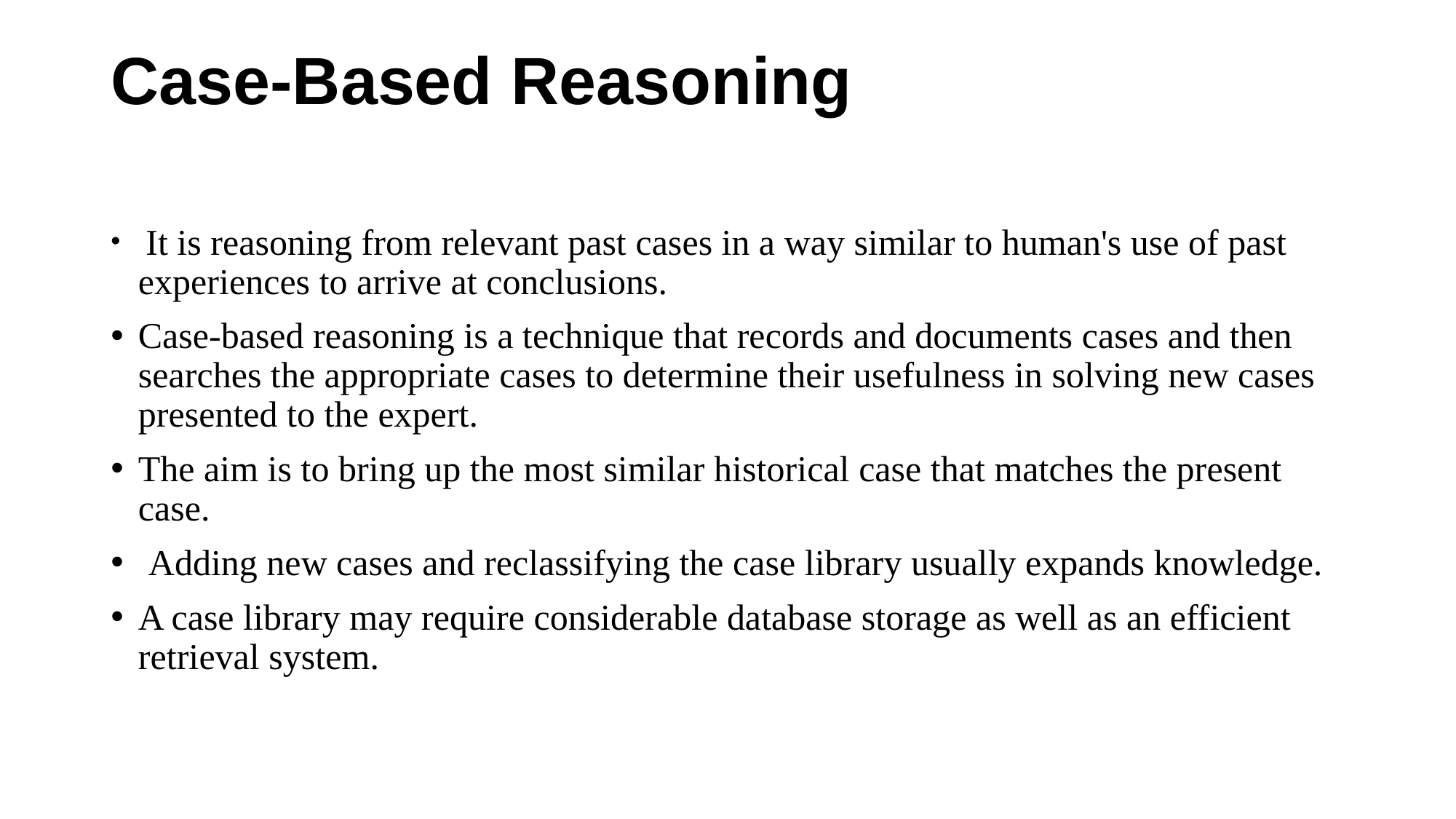

# Case-Based Reasoning
 It is reasoning from relevant past cases in a way similar to human's use of past experiences to arrive at conclusions.
Case-based reasoning is a technique that records and documents cases and then searches the appropriate cases to determine their usefulness in solving new cases presented to the expert.
The aim is to bring up the most similar historical case that matches the present case.
 Adding new cases and reclassifying the case library usually expands knowledge.
A case library may require considerable database storage as well as an efficient retrieval system.